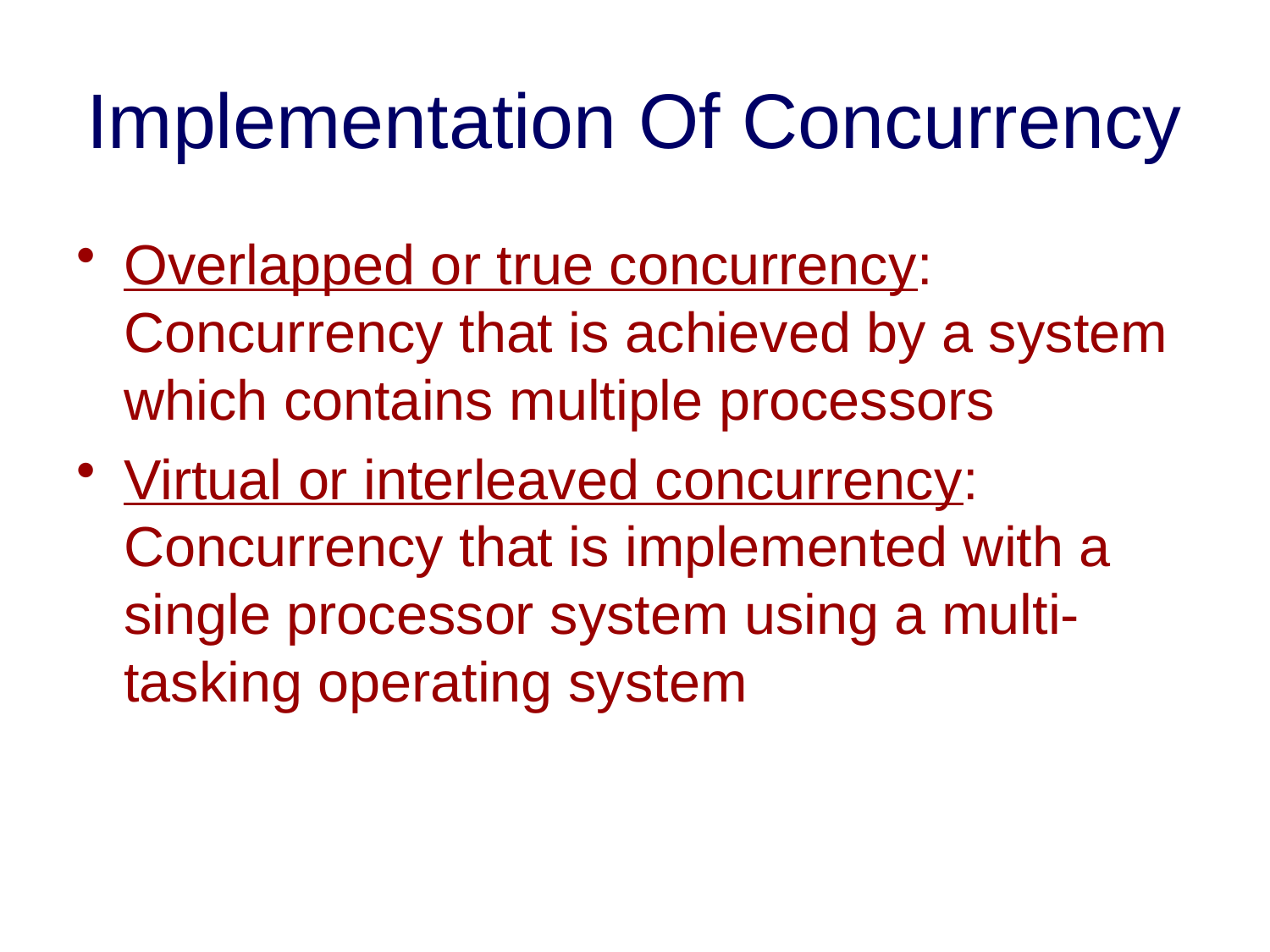

# Implementation Of Concurrency
Overlapped or true concurrency: Concurrency that is achieved by a system which contains multiple processors
Virtual or interleaved concurrency: Concurrency that is implemented with a single processor system using a multi-tasking operating system